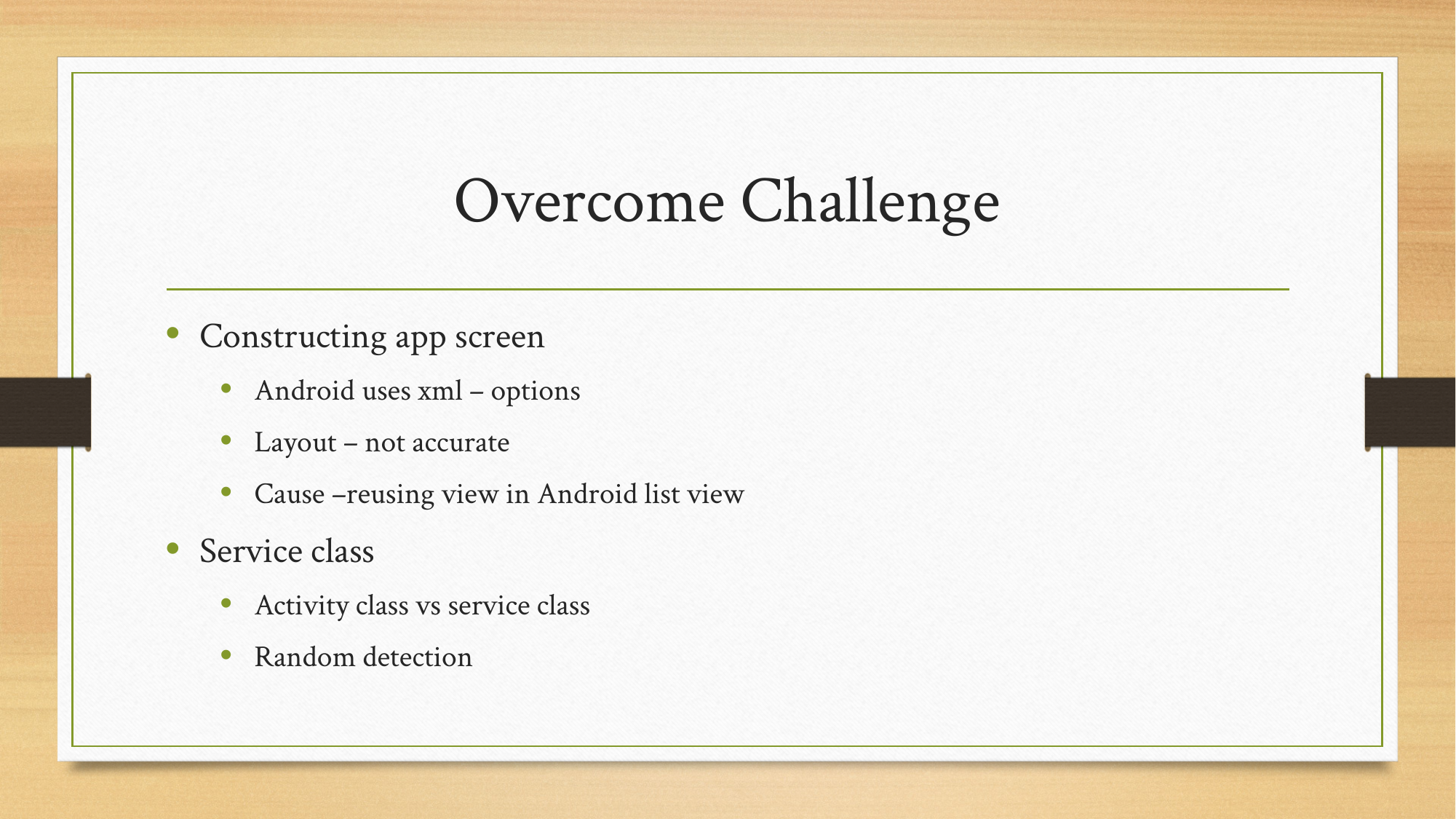

# Overcome Challenge
Constructing app screen
Android uses xml – options
Layout – not accurate
Cause –reusing view in Android list view
Service class
Activity class vs service class
Random detection